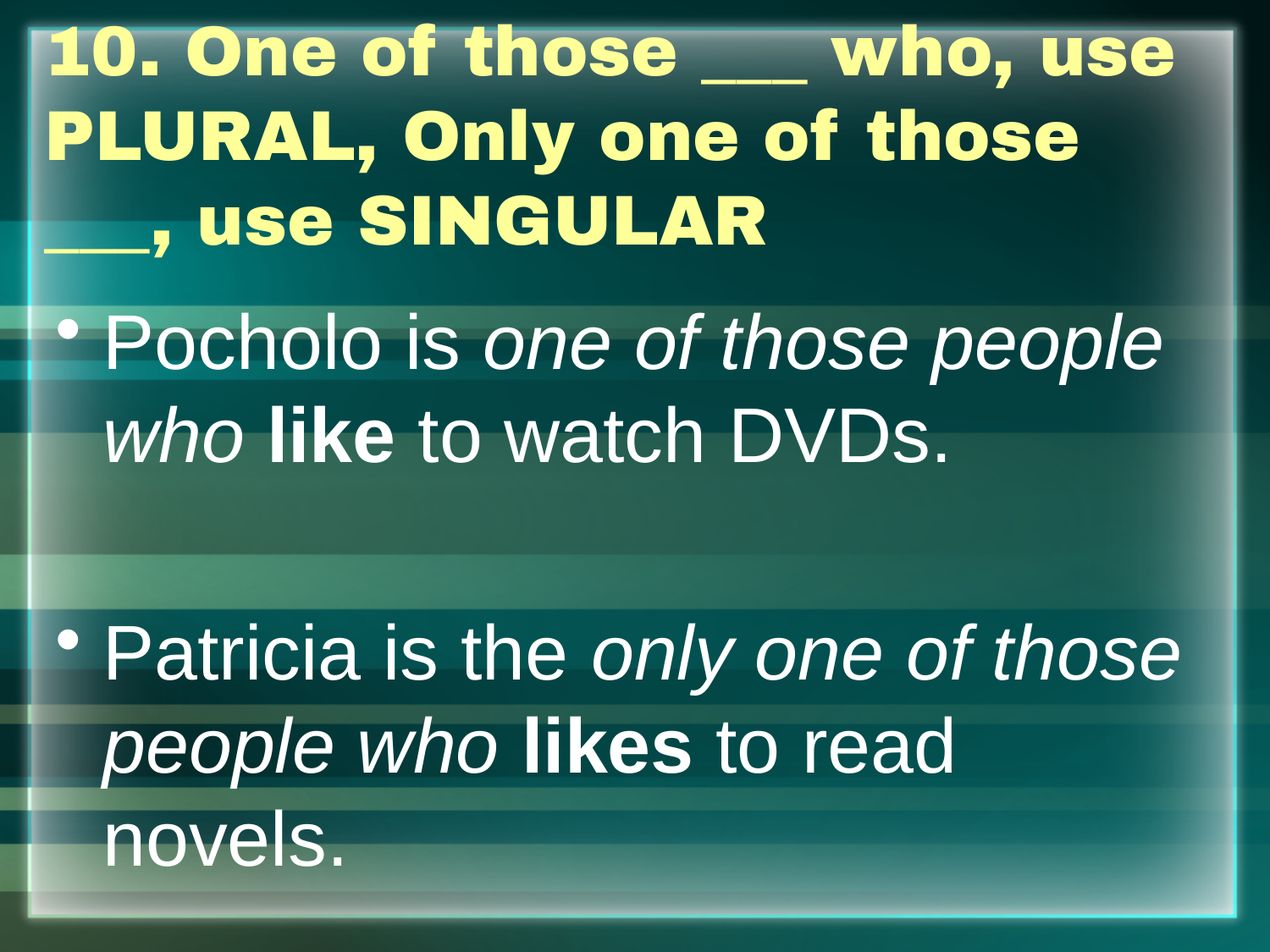

# 10. One of those ___ who, use PLURAL, Only one of those ___, use SINGULAR
Pocholo is one of those people  who like to watch DVDs.

Patricia is the only one of those people who likes to read novels.